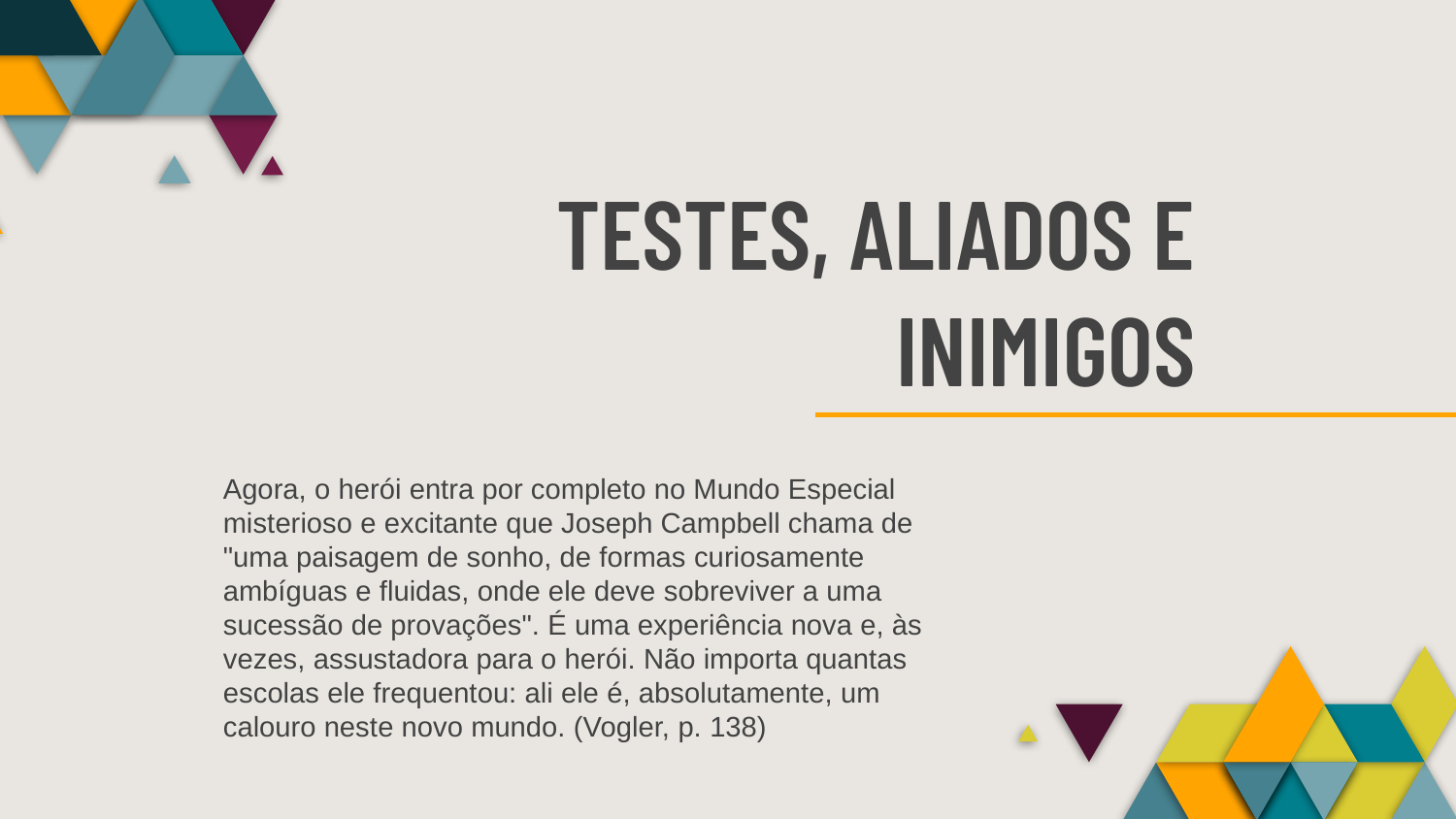

# TESTES, ALIADOS E INIMIGOS
Agora, o herói entra por completo no Mundo Especial misterioso e excitante que Joseph Campbell chama de "uma paisagem de sonho, de formas curiosamente ambíguas e fluidas, onde ele deve sobreviver a uma sucessão de provações". É uma experiência nova e, às vezes, assustadora para o herói. Não importa quantas escolas ele frequentou: ali ele é, absolutamente, um calouro neste novo mundo. (Vogler, p. 138)